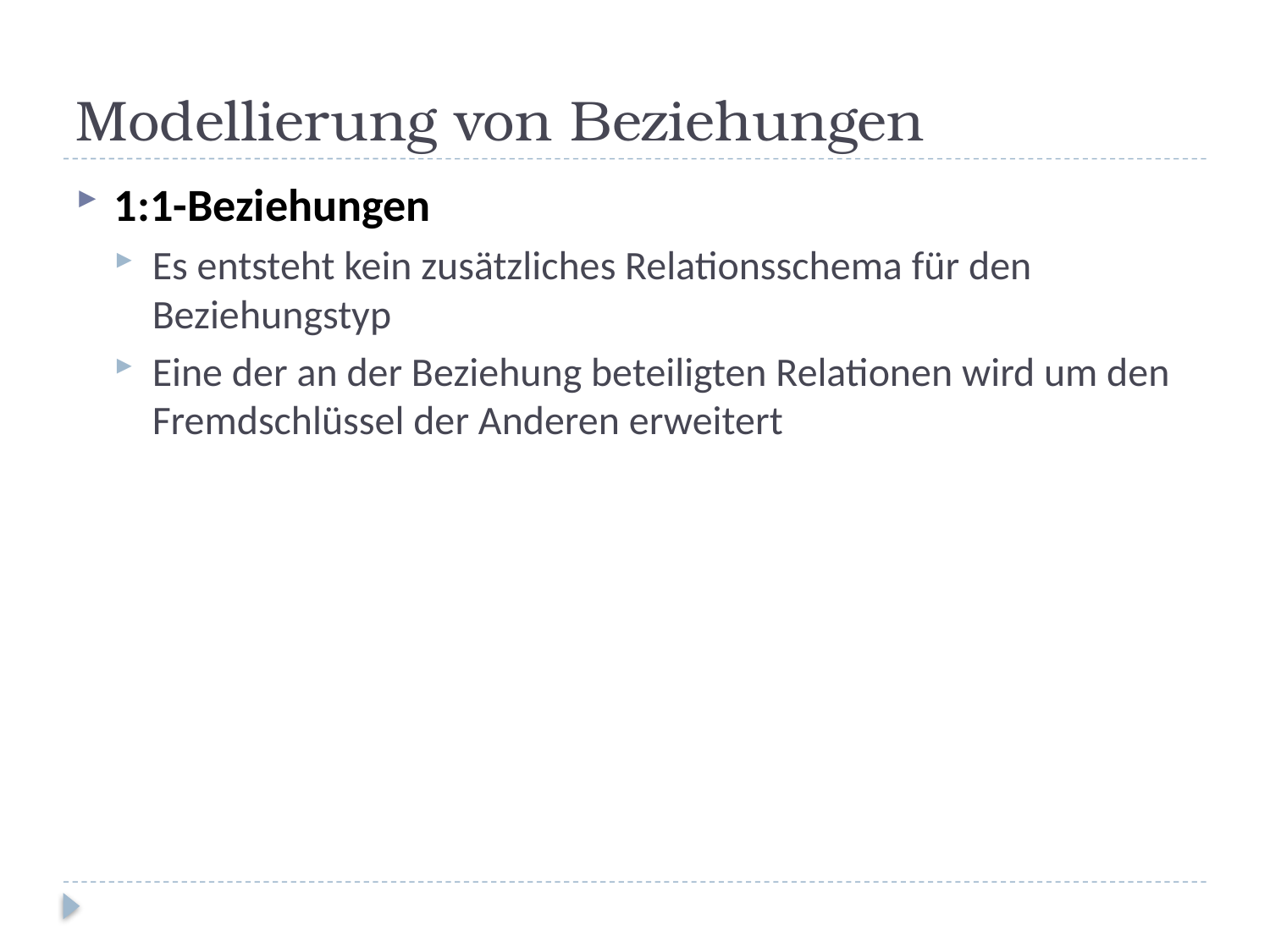

# Modellierung von Beziehungen
1:1-Beziehungen
Es entsteht kein zusätzliches Relationsschema für den Beziehungstyp
Eine der an der Beziehung beteiligten Relationen wird um den Fremdschlüssel der Anderen erweitert